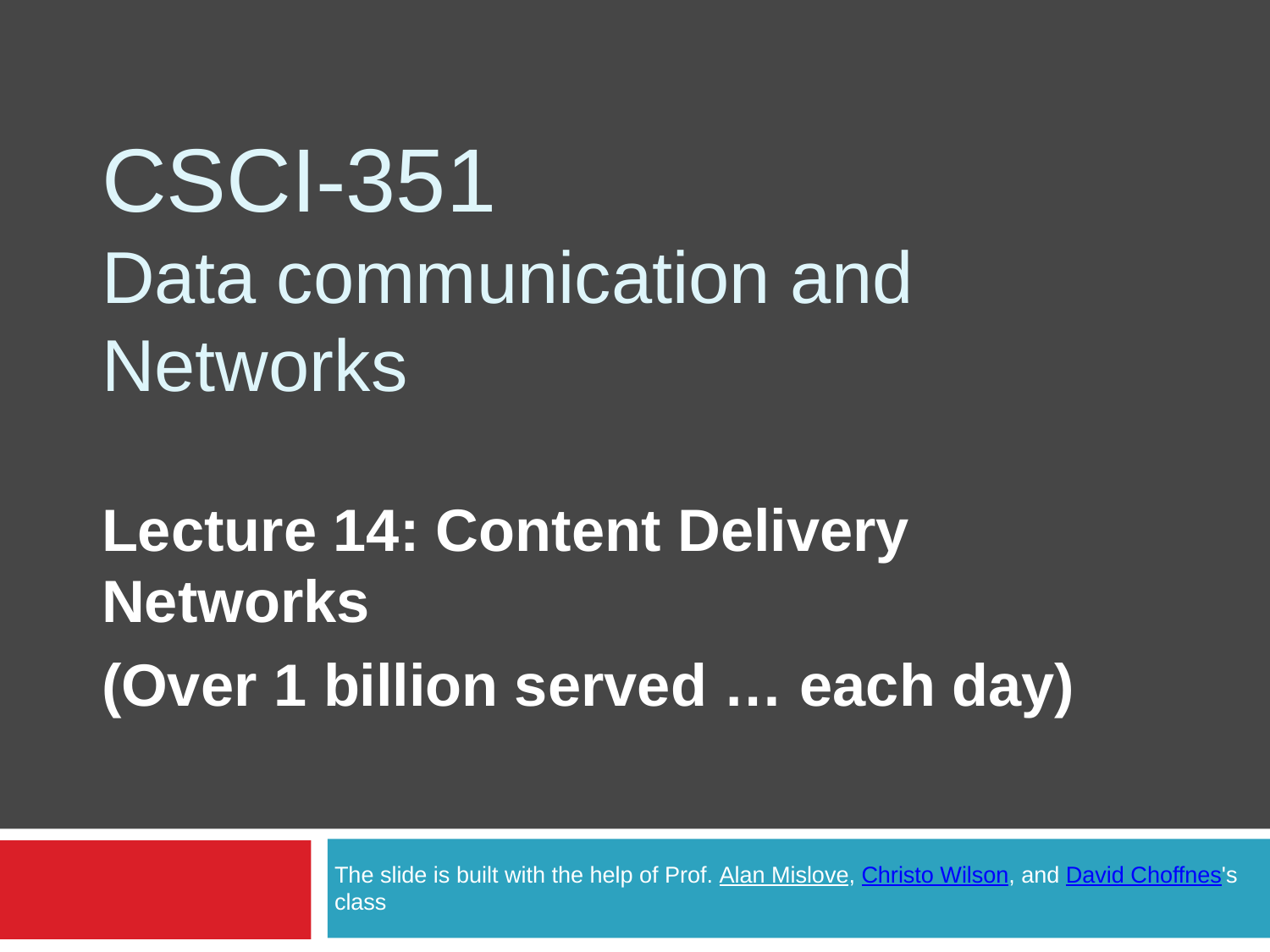

# CSCI-351 Data communication and Networks
Lecture 14: Content Delivery Networks
(Over 1 billion served … each day)
The slide is built with the help of Prof. Alan Mislove, Christo Wilson, and David Choffnes's class